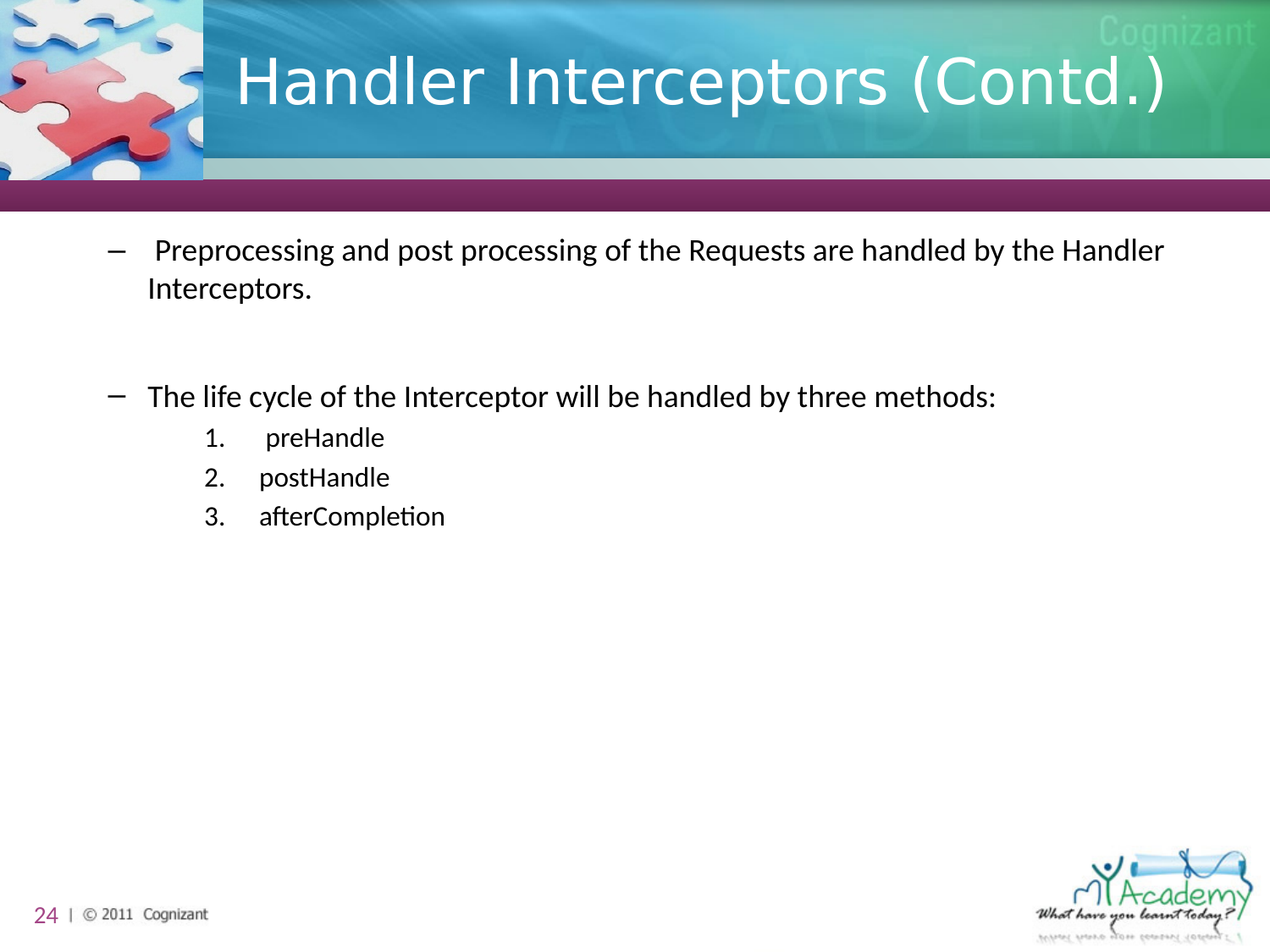

# Handler Interceptors (Contd.)
 Preprocessing and post processing of the Requests are handled by the Handler Interceptors.

The life cycle of the Interceptor will be handled by three methods:
 preHandle
postHandle
afterCompletion
24